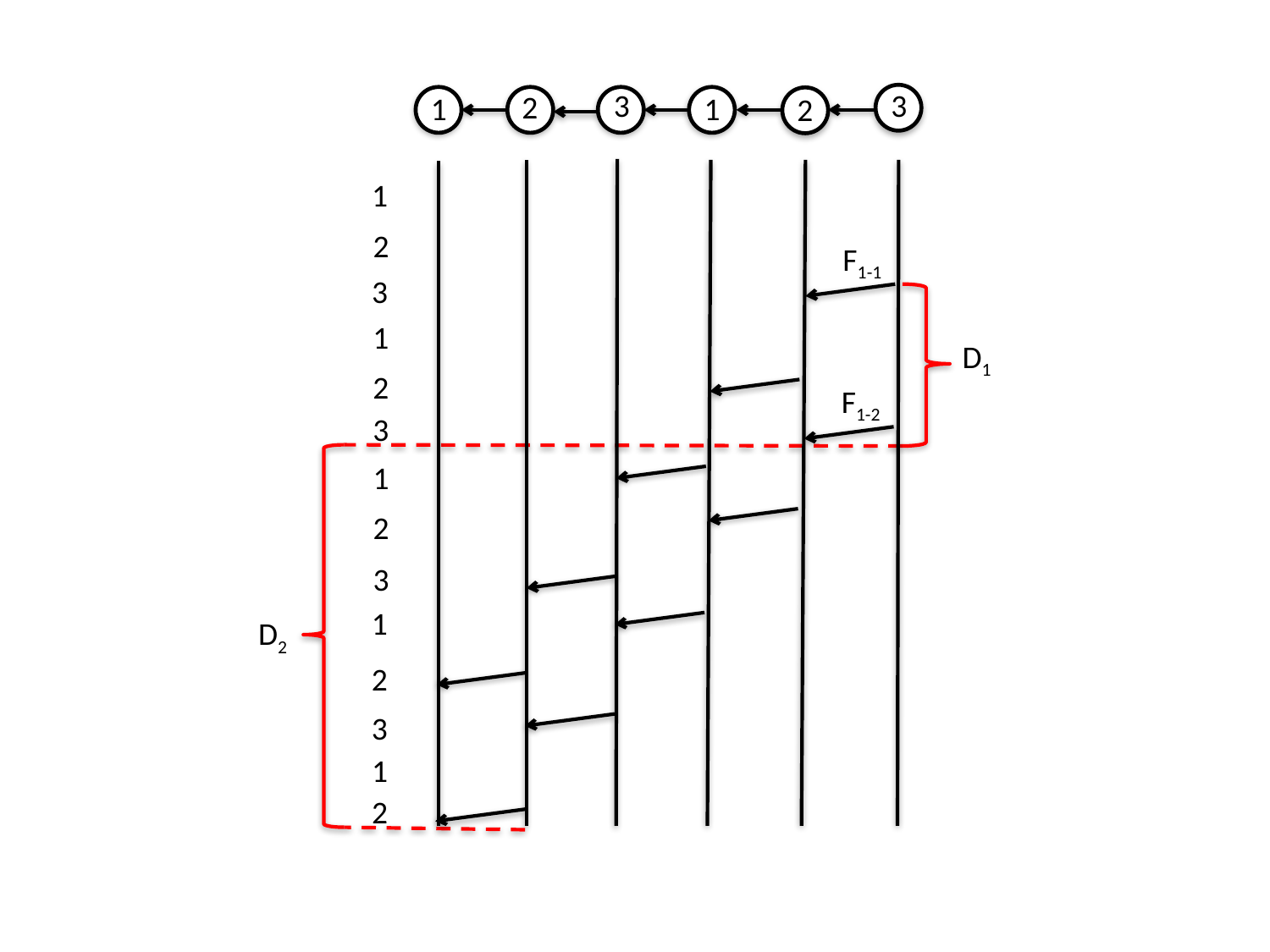

3

3
2
1

1

2

1
2
F1-1
3

1
D1
2
F1-2
3

1
2
3
1
D2
2
3
1
2